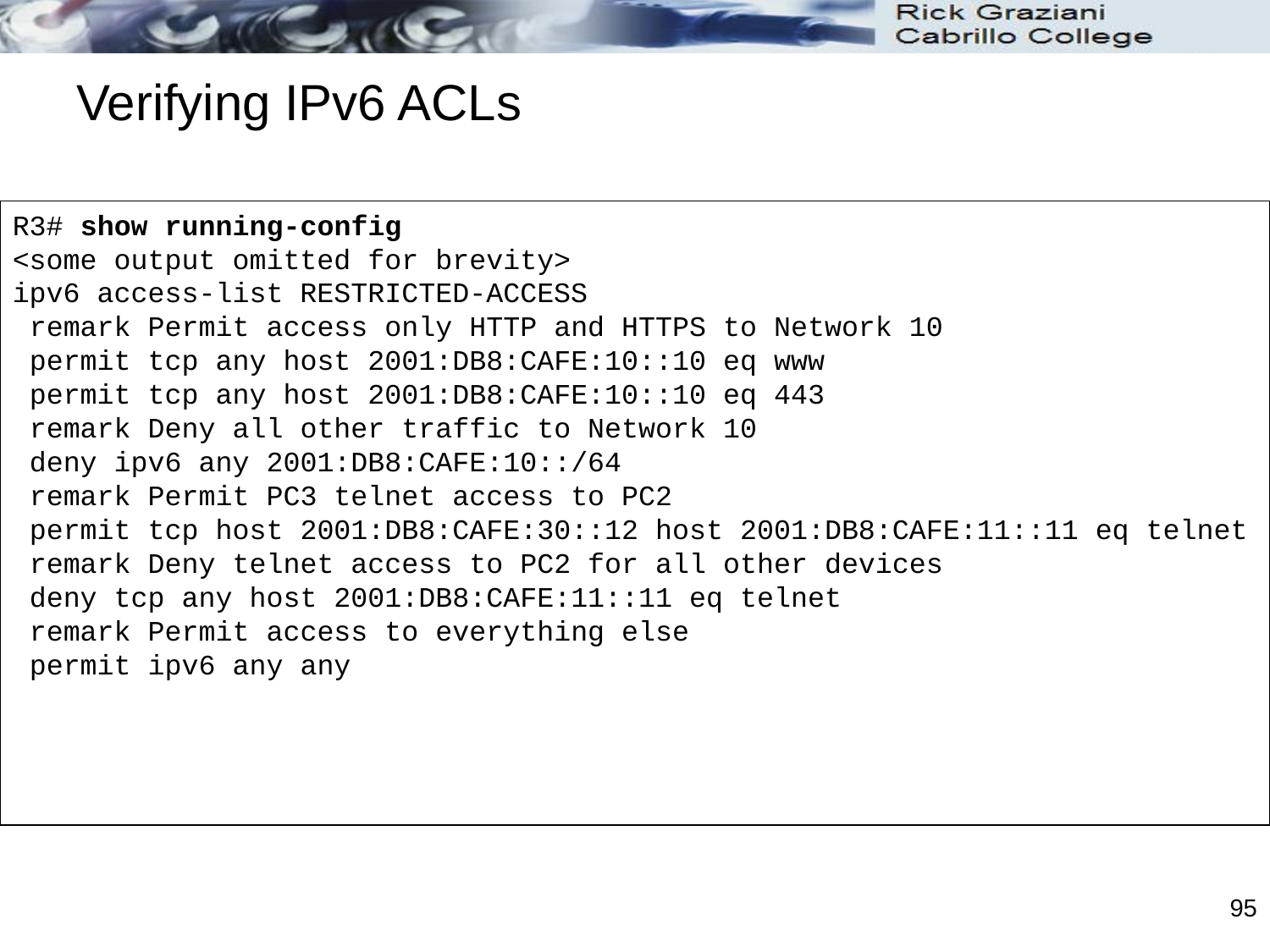

# Verifying IPv6 ACLs
R3# show running-config
<some output omitted for brevity>
ipv6 access-list RESTRICTED-ACCESS
 remark Permit access only HTTP and HTTPS to Network 10
 permit tcp any host 2001:DB8:CAFE:10::10 eq www
 permit tcp any host 2001:DB8:CAFE:10::10 eq 443
 remark Deny all other traffic to Network 10
 deny ipv6 any 2001:DB8:CAFE:10::/64
 remark Permit PC3 telnet access to PC2
 permit tcp host 2001:DB8:CAFE:30::12 host 2001:DB8:CAFE:11::11 eq telnet
 remark Deny telnet access to PC2 for all other devices
 deny tcp any host 2001:DB8:CAFE:11::11 eq telnet
 remark Permit access to everything else
 permit ipv6 any any

95